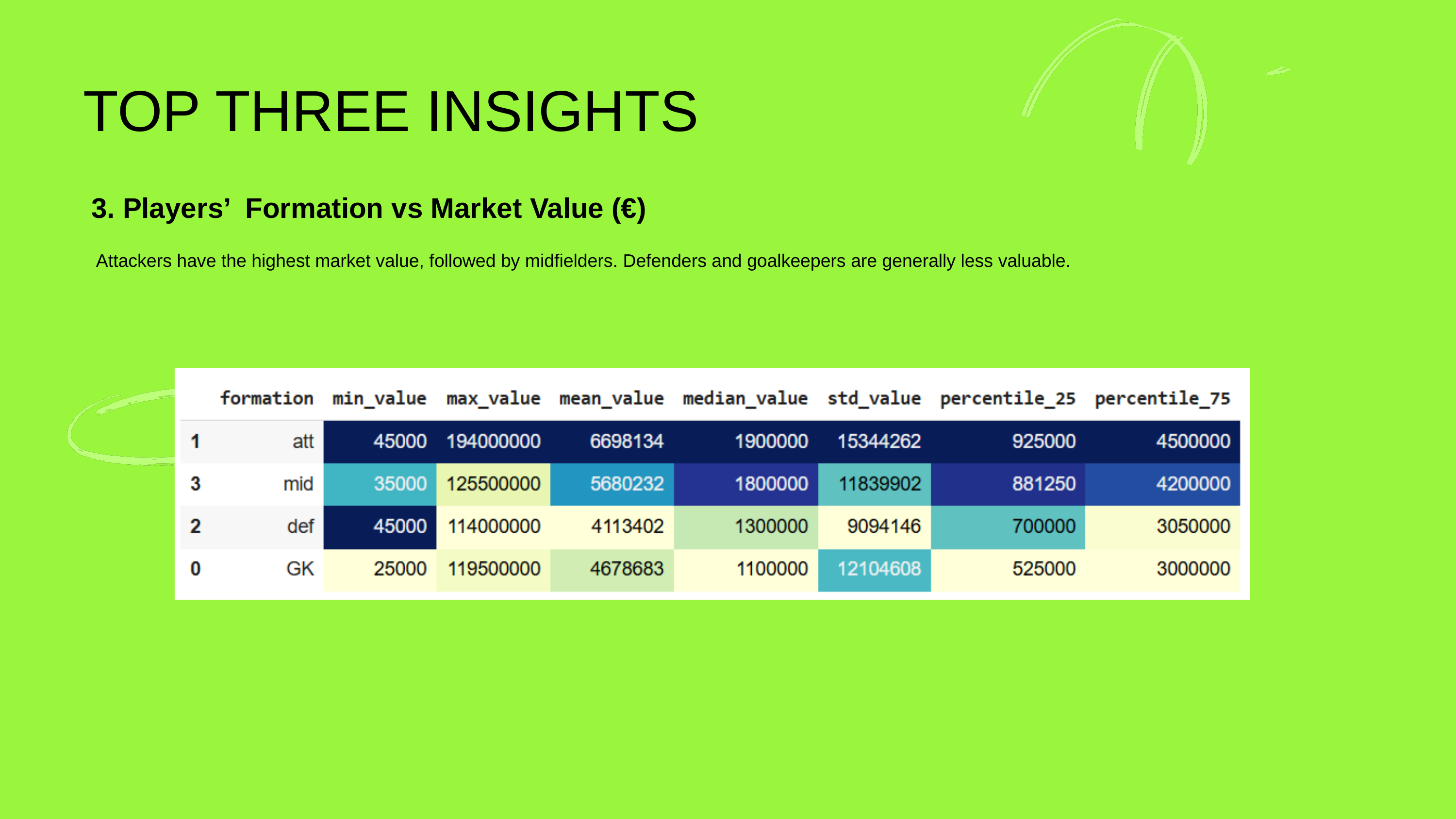

TOP THREE INSIGHTS
 3. Players’  Formation vs Market Value (€)
Attackers have the highest market value, followed by midfielders. Defenders and goalkeepers are generally less valuable.